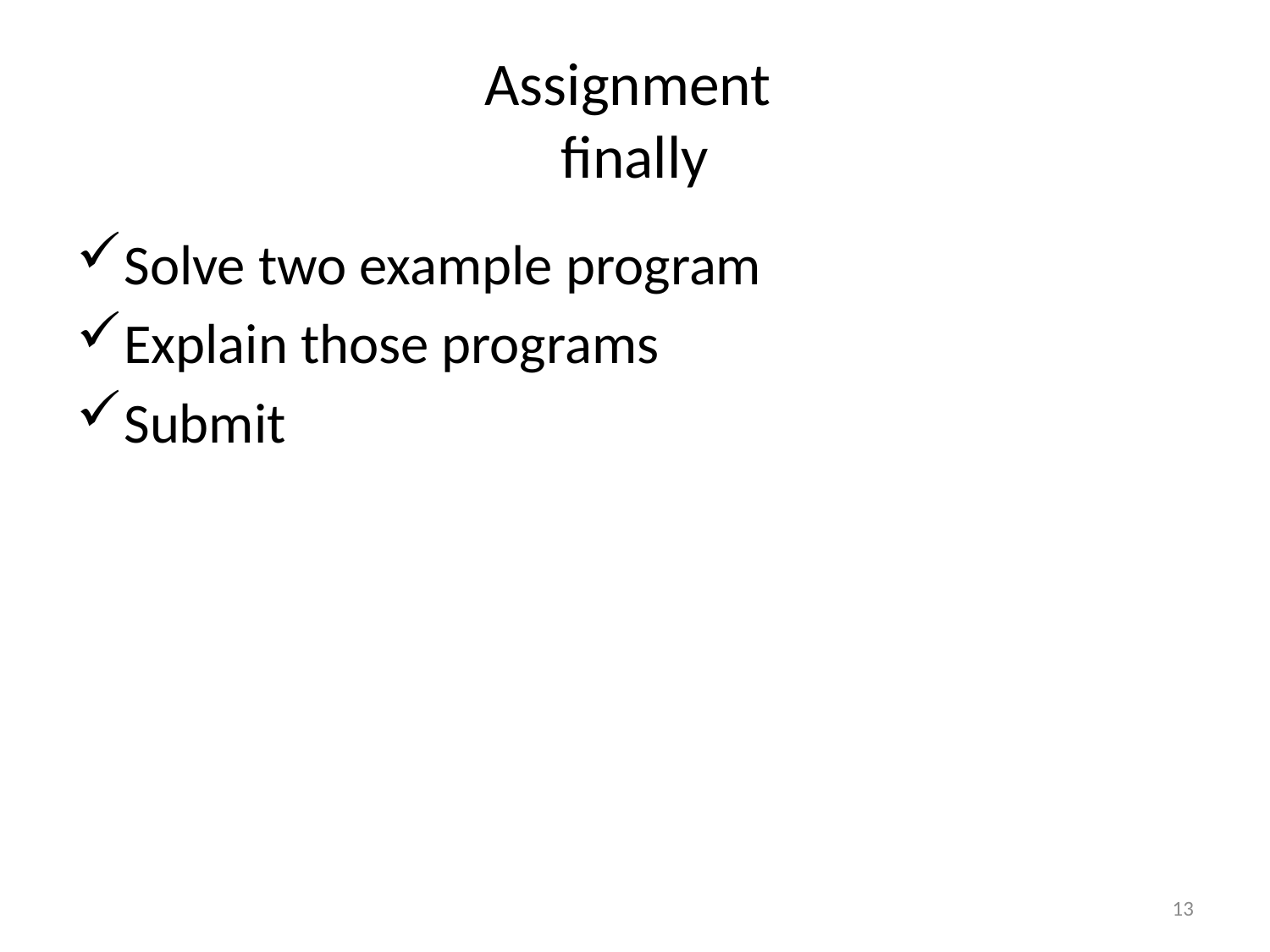

# Assignment finally
Solve two example program
Explain those programs
Submit
13